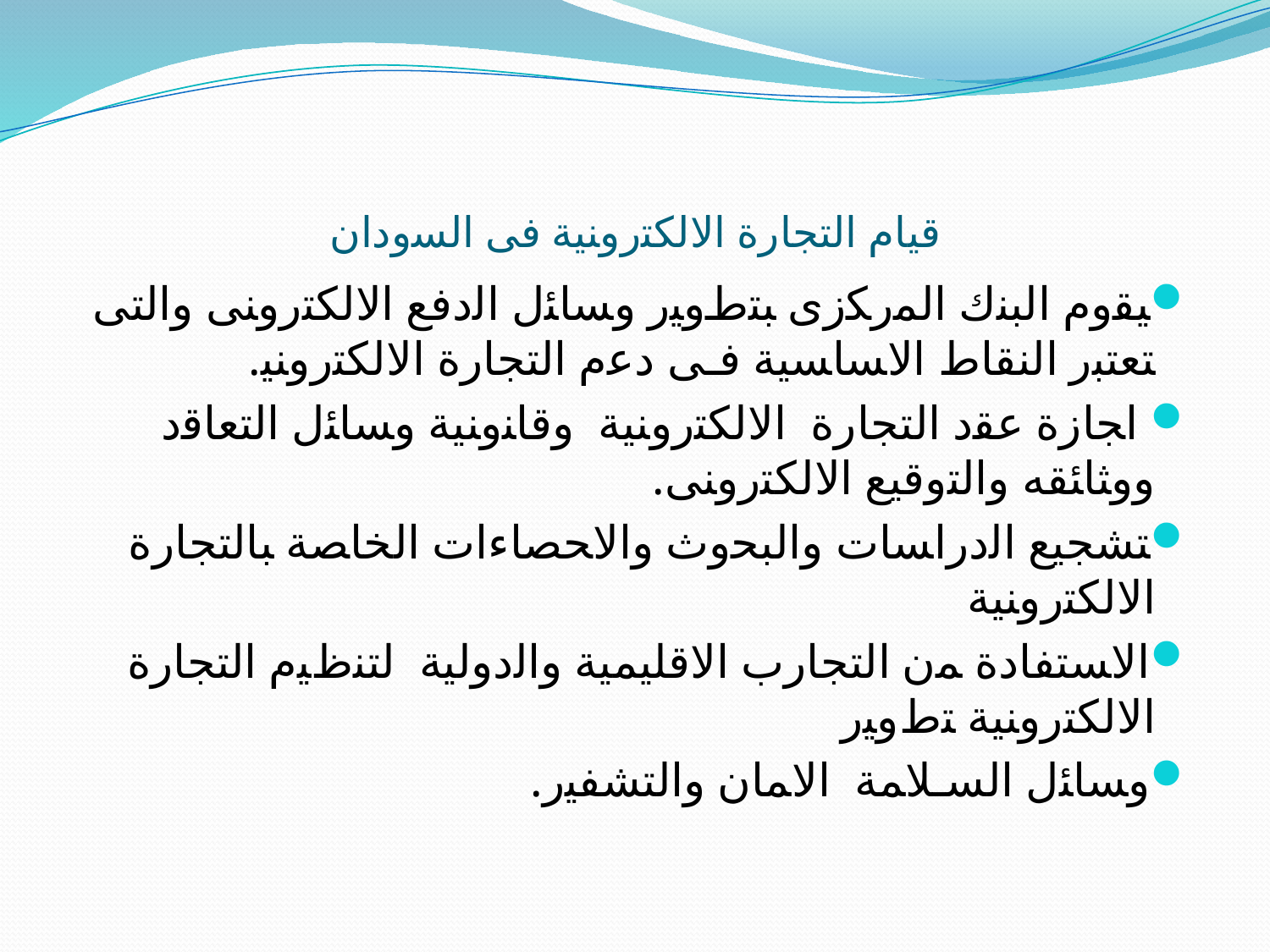

# ﻗﻴﺎﻡ ﺍﻟﺘﺠﺎﺭﺓ ﺍﻻﻟﻜﺘﺭﻭﻨﻴﺔ ﻓﻰ ﺍﻟﺴﻭﺩﺍن
ﻴﻘﻭﻡ ﺍﻟﺒﻨﻙ ﺍﻟﻤﺭﻜﺯﻯ ﺒﺘﻁﻭﻴﺭ ﻭﺴﺎﺌل ﺍﻟﺩﻓﻊ ﺍﻻﻟﻜﺘﺭﻭﻨﻰ ﻭﺍﻟﺘﻰ ﺘﻌﺘﺒﺭ ﺍﻟﻨﻘﺎﻁ ﺍﻻﺴﺎﺴﻴﺔ ﻓـﻰ ﺩﻋﻡ ﺍﻟﺘﺠﺎﺭﺓ ﺍﻻﻟﻜﺘﺭﻭﻨﻴ.
 ﺍﺠﺎﺯﺓ ﻋﻘﺩ ﺍﻟﺘﺠﺎﺭﺓ  ﺍﻻﻟﻜﺘﺭﻭﻨﻴﺔ  ﻭﻗﺎﻨﻭﻨﻴﺔ ﻭﺴﺎﺌل ﺍﻟﺘﻌﺎﻗﺩ ﻭﻭﺜﺎﺌﻘﻪ ﻭﺍﻟﺘﻭﻗﻴﻊ ﺍﻻﻟﻜﺘﺭﻭﻨﻰ.
ﺘﺸﺠﻴﻊ ﺍﻟﺩﺭﺍﺴﺎﺕ ﻭﺍﻟﺒﺤﻭﺙ ﻭﺍﻻﺤﺼﺎﺀﺍﺕ ﺍﻟﺨﺎﺼﺔ ﺒﺎﻟﺘﺠﺎﺭﺓ ﺍﻻﻟﻜﺘﺭﻭﻨﻴﺔ
ﺍﻻﺴﺘﻔﺎﺩﺓ ﻤﻥ ﺍﻟﺘﺠﺎﺭﺏ ﺍﻻﻗﻠﻴﻤﻴﺔ ﻭﺍﻟﺩﻭﻟﻴﺔ  ﻟﺘﻨﻅﻴﻡ ﺍﻟﺘﺠﺎﺭﺓ ﺍﻻﻟﻜﺘﺭﻭﻨﻴﺔ ﺘﻁﻭﻴﺭ
ﻭﺴﺎﺌل ﺍﻟﺴـﻼﻤﺔ  ﺍﻻﻤﺎﻥ ﻭﺍﻟﺘﺸﻔﻴﺭ.